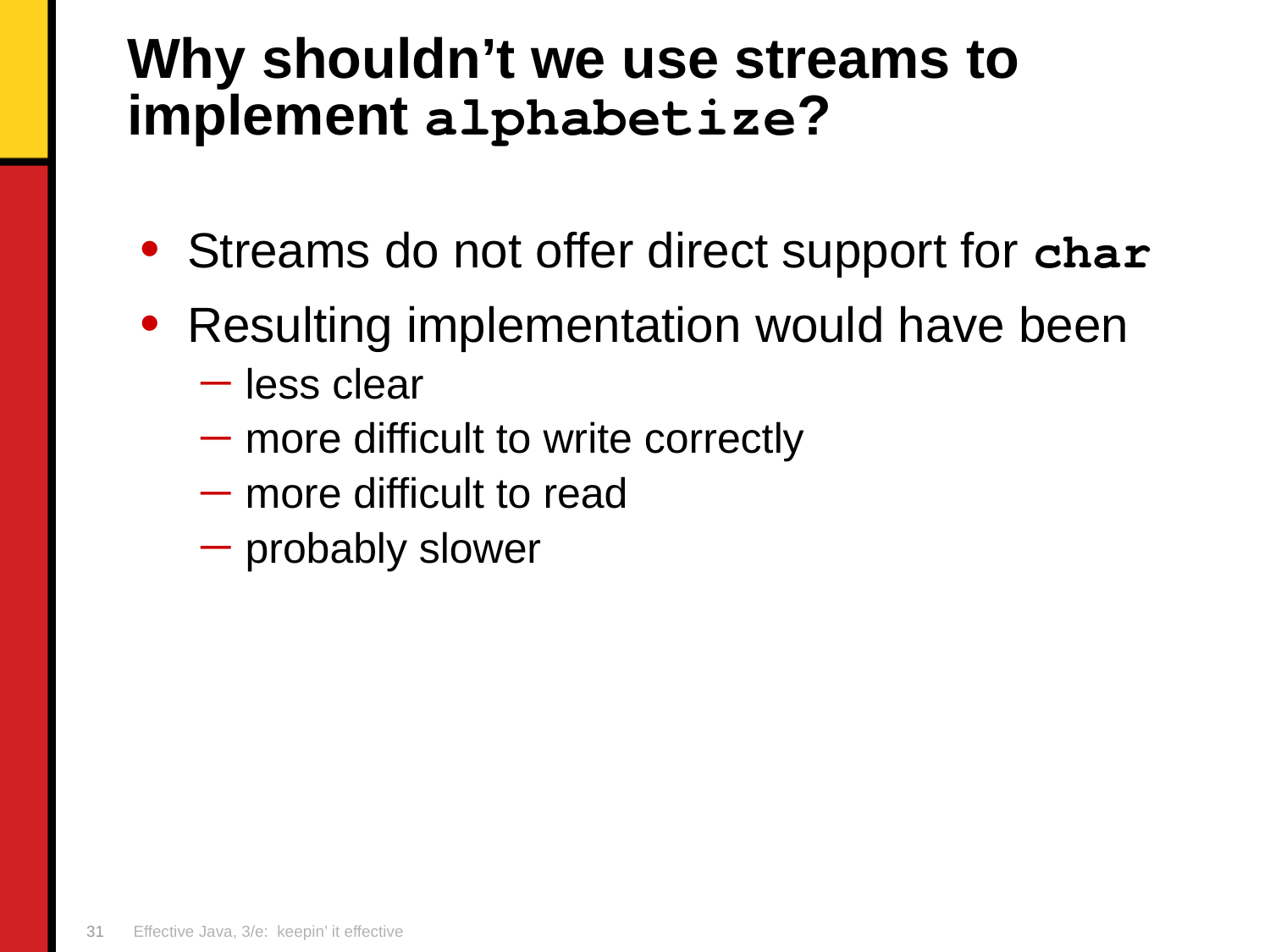

# Why shouldn’t we use streams to implement alphabetize?
Streams do not offer direct support for char
Resulting implementation would have been
less clear
more difficult to write correctly
more difficult to read
probably slower